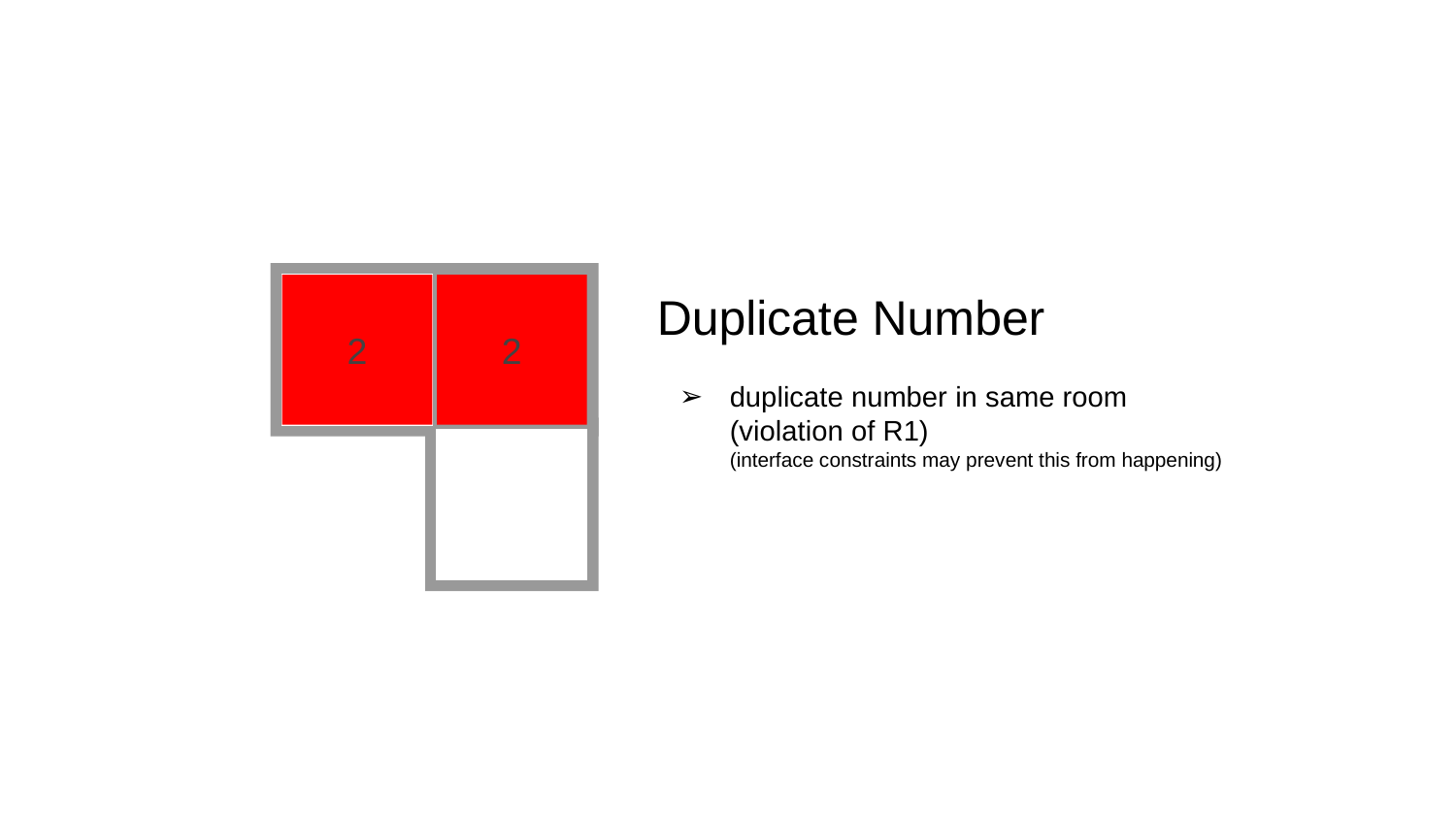

Duplicate Number

duplicate number in same room (violation of R1)
(interface constraints may prevent this from happening)
2
2